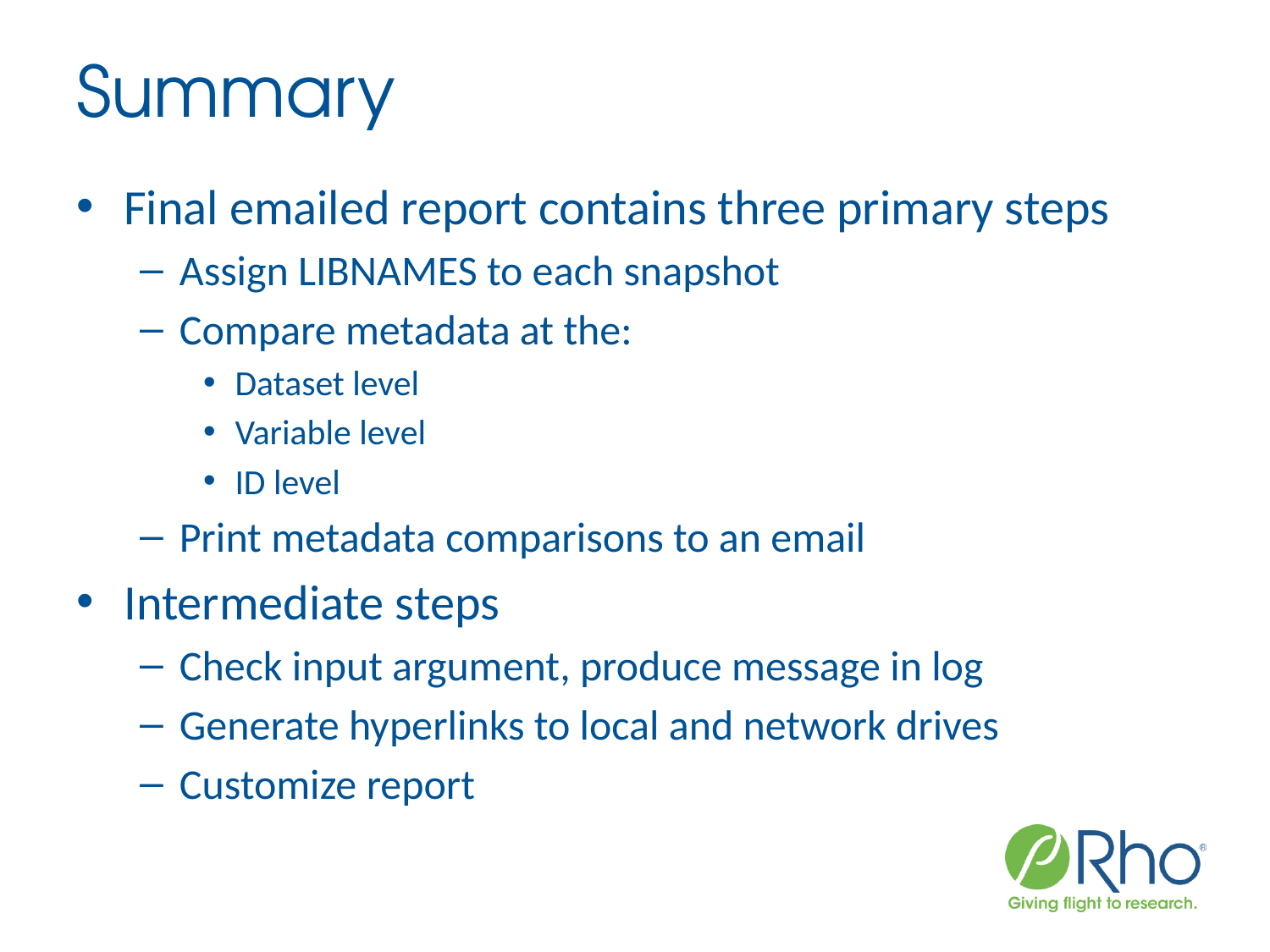

# Summary
Final emailed report contains three primary steps
Assign LIBNAMES to each snapshot
Compare metadata at the:
Dataset level
Variable level
ID level
Print metadata comparisons to an email
Intermediate steps
Check input argument, produce message in log
Generate hyperlinks to local and network drives
Customize report